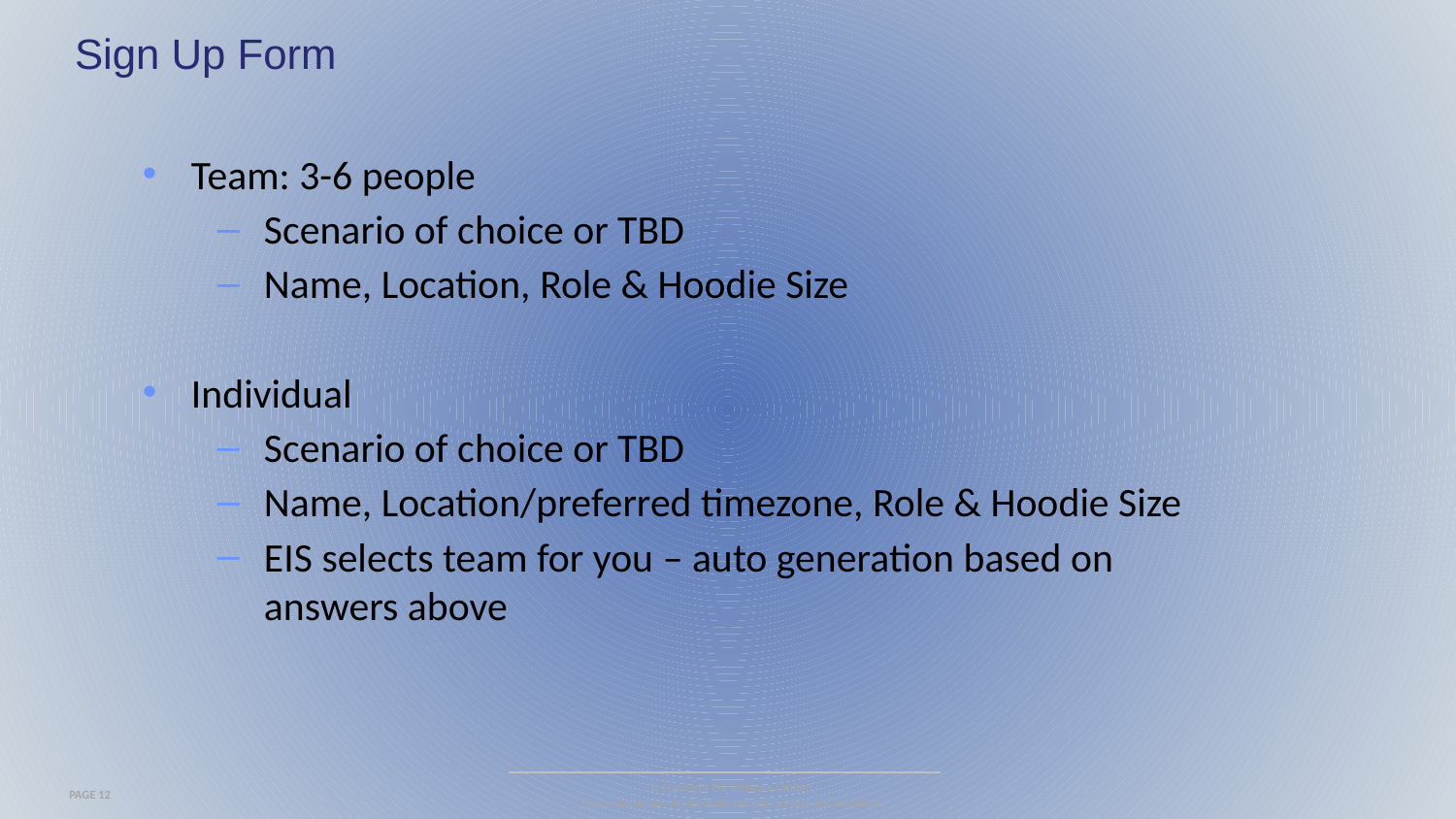

# Sign Up Form
Team: 3-6 people
Scenario of choice or TBD
Name, Location, Role & Hoodie Size

Individual
Scenario of choice or TBD
Name, Location/preferred timezone, Role & Hoodie Size
EIS selects team for you – auto generation based on answers above